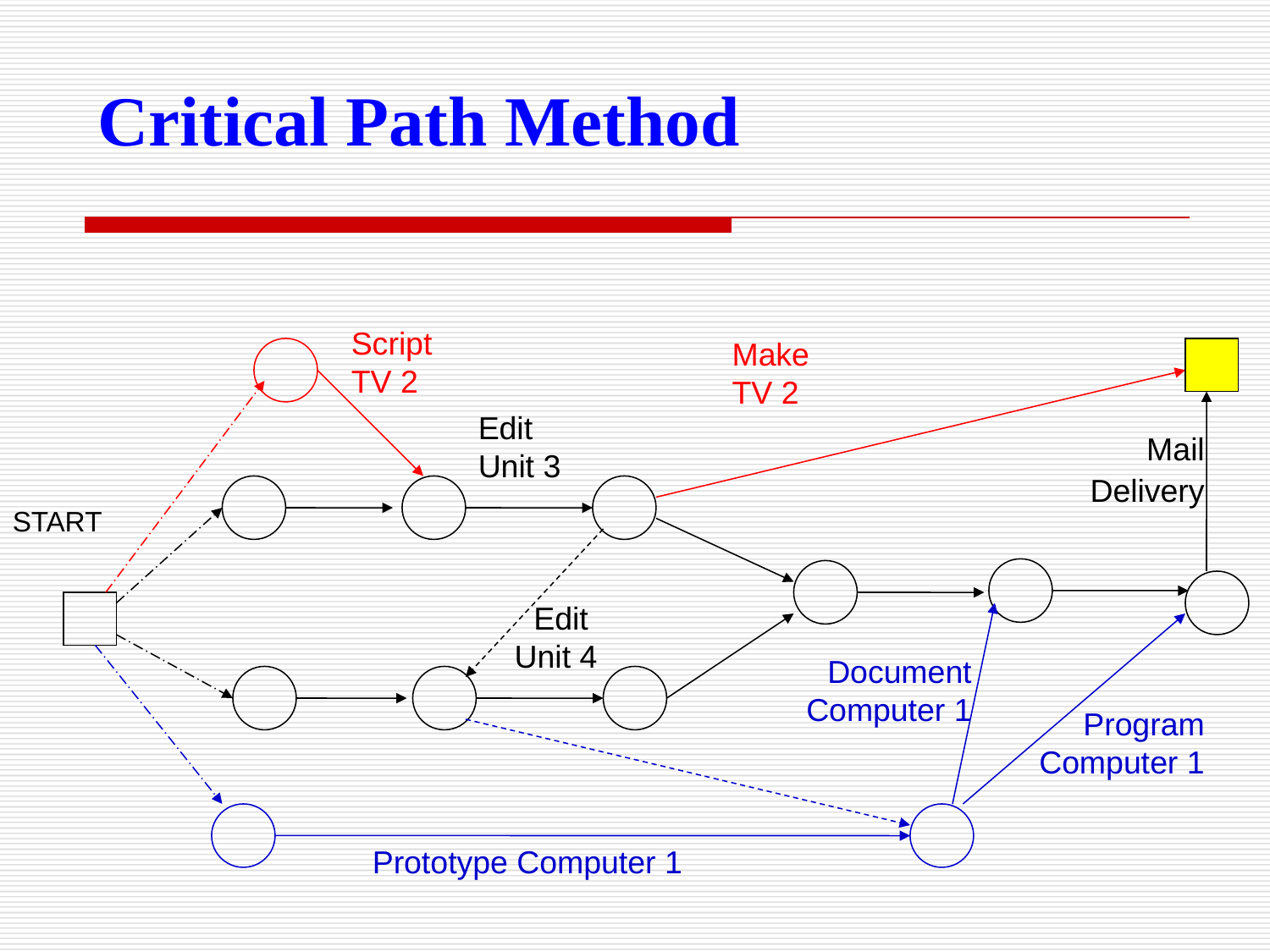

# Critical Path Method
Script
TV 2
Make
TV 2

Edit
Unit 3
Mail
Delivery

START

Edit
Unit 4

Document
Computer 1

Program
Computer 1

Prototype Computer 1